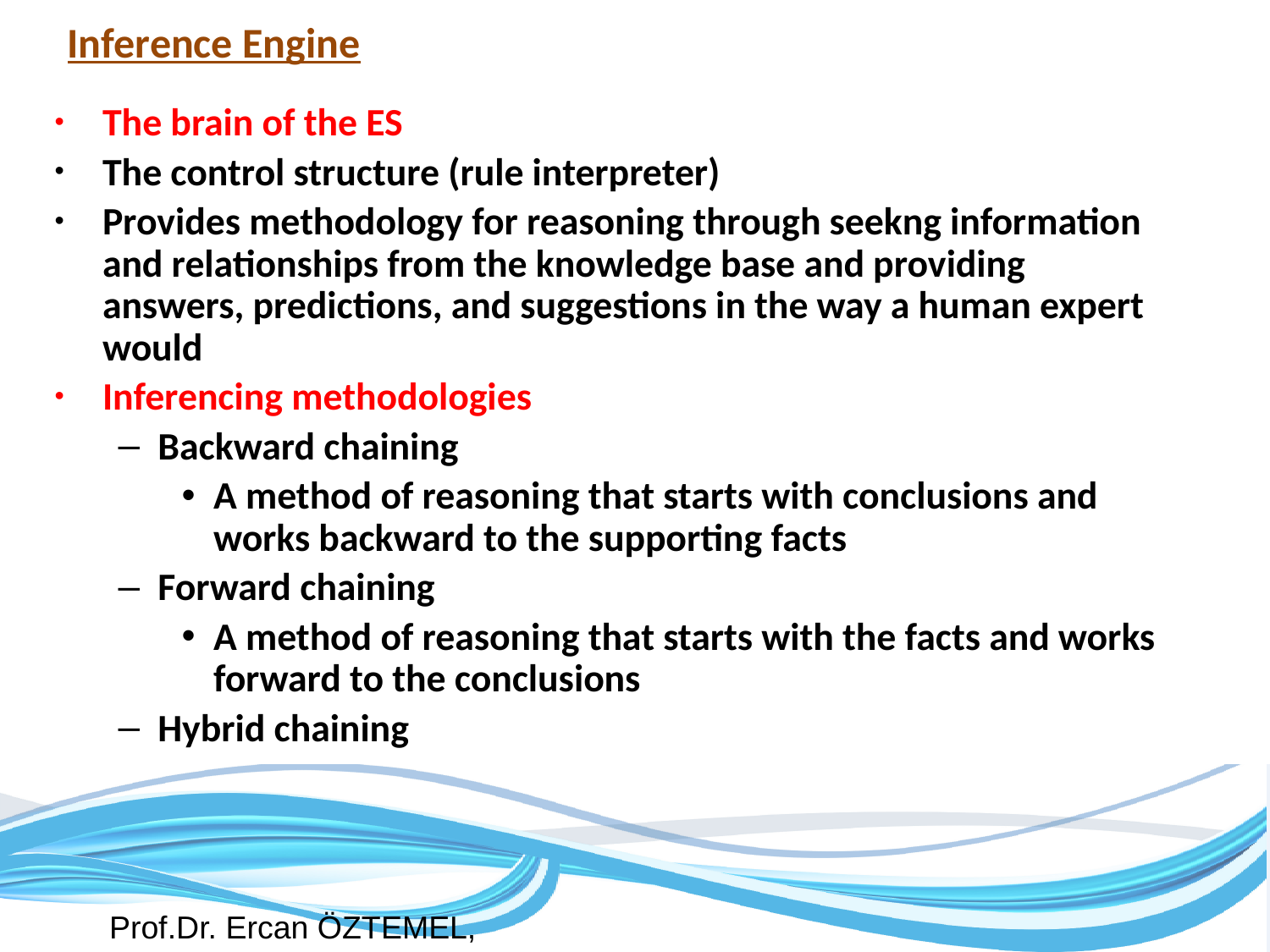

# Inference Engine
The brain of the ES
The control structure (rule interpreter)
Provides methodology for reasoning through seekng information and relationships from the knowledge base and providing answers, predictions, and suggestions in the way a human expert would
Inferencing methodologies
Backward chaining
A method of reasoning that starts with conclusions and works backward to the supporting facts
Forward chaining
A method of reasoning that starts with the facts and works forward to the conclusions
Hybrid chaining